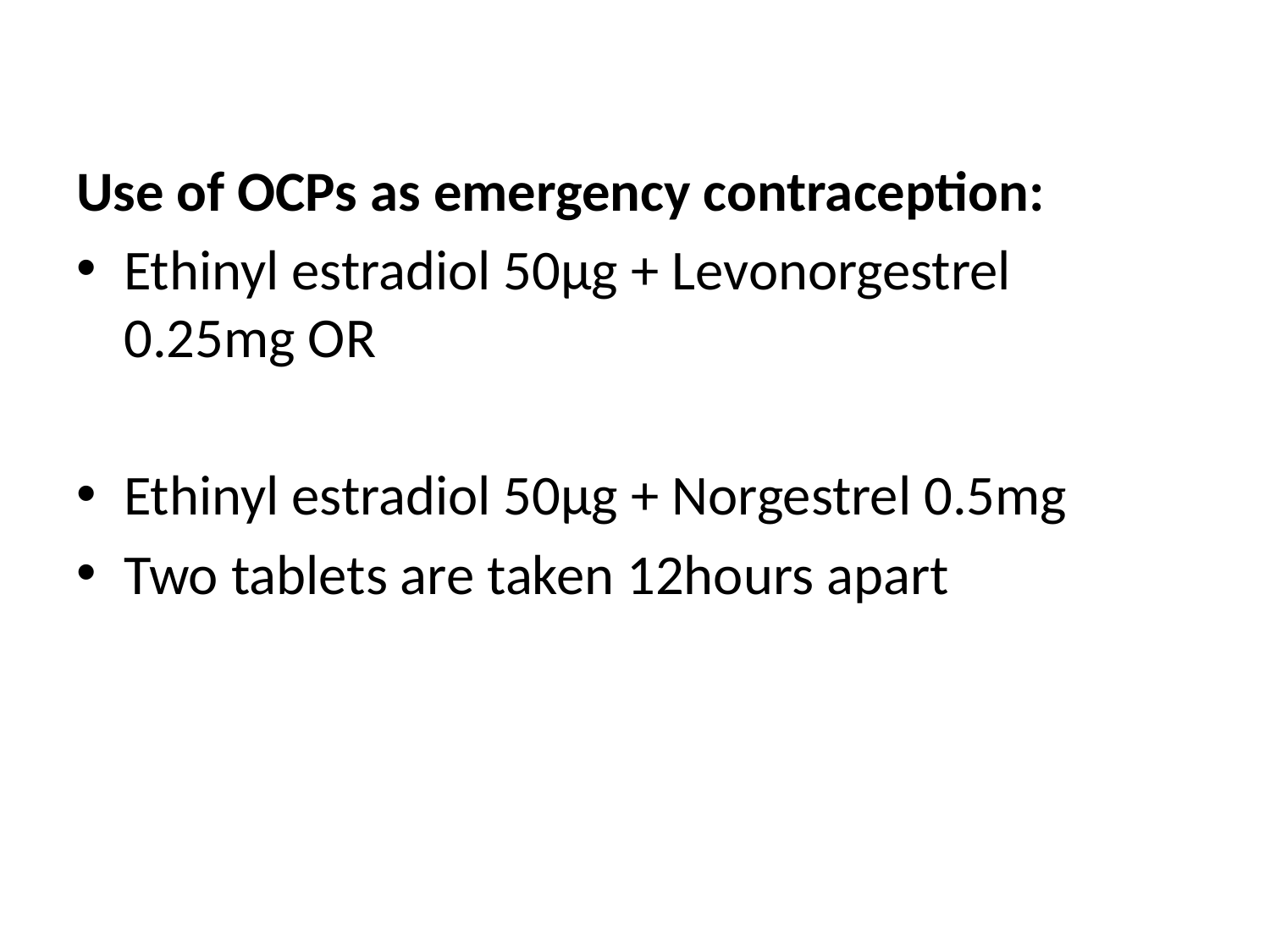

Use of OCPs as emergency contraception:
Ethinyl estradiol 50µg + Levonorgestrel 0.25mg OR

Ethinyl estradiol 50µg + Norgestrel 0.5mg
Two tablets are taken 12hours apart